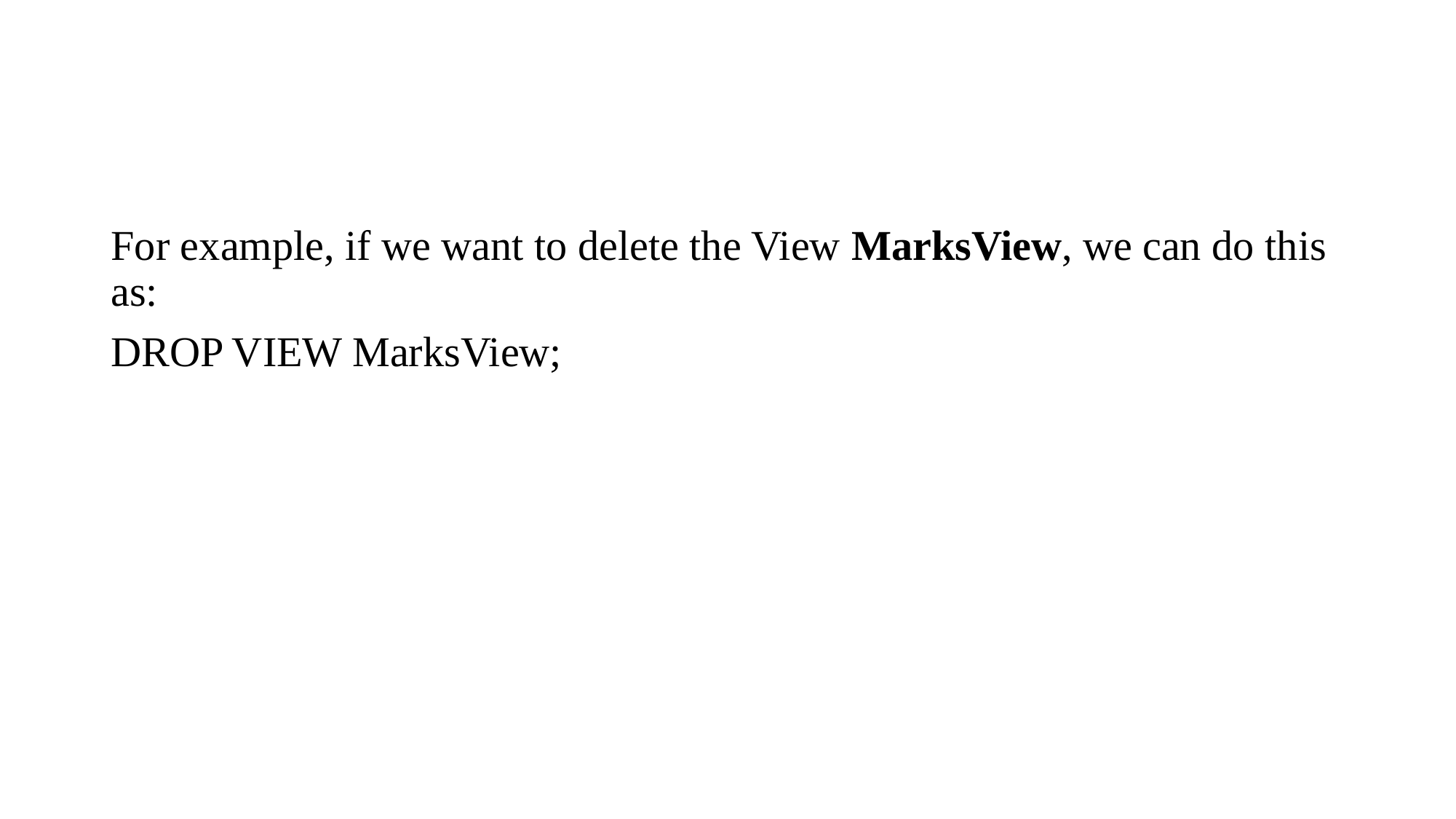

For example, if we want to delete the View MarksView, we can do this as:
DROP VIEW MarksView;